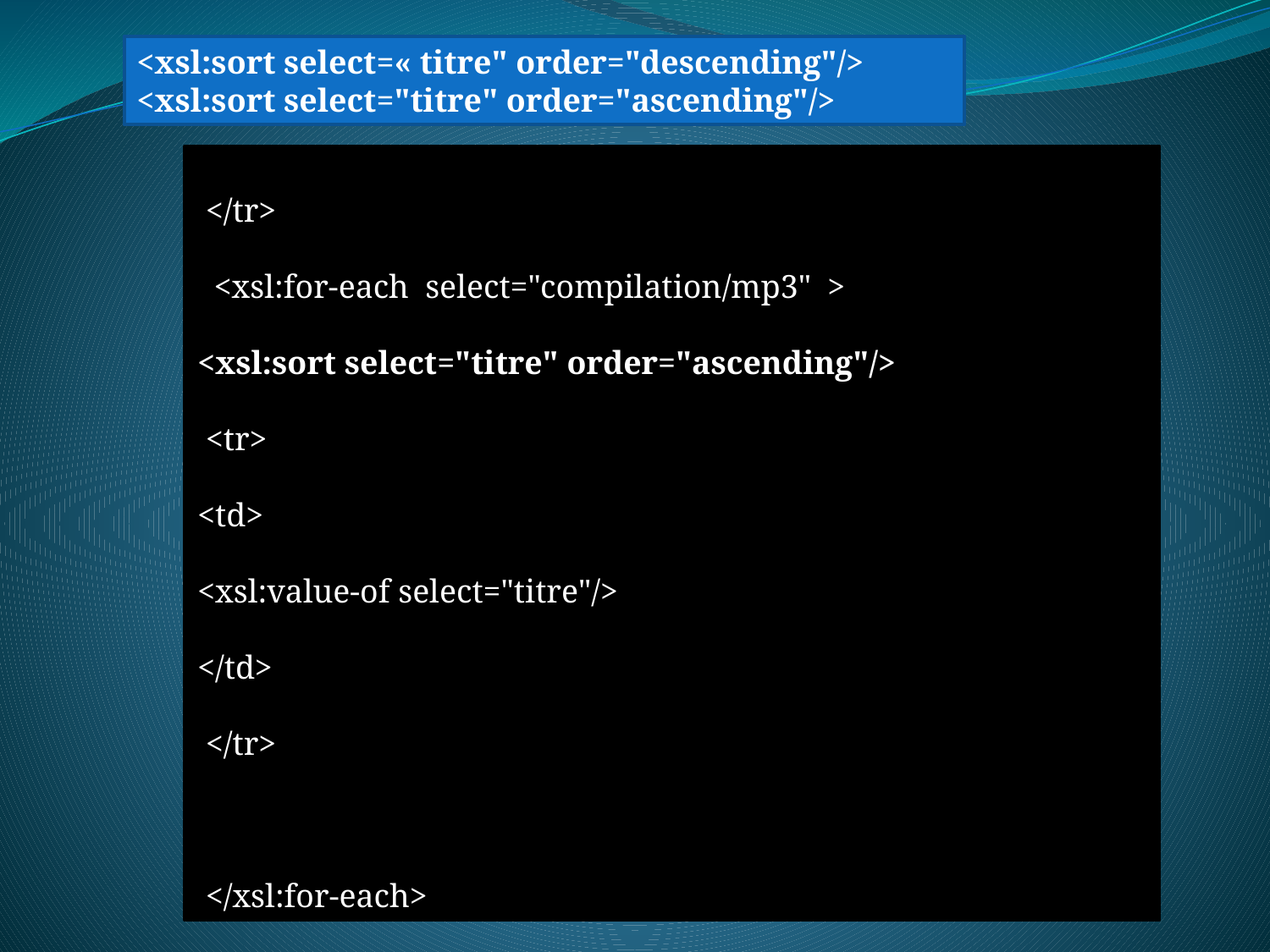

<xsl:sort select=« titre" order="descending"/>
<xsl:sort select="titre" order="ascending"/>
 </tr>
  <xsl:for-each  select="compilation/mp3"  >
<xsl:sort select="titre" order="ascending"/>
 <tr>
<td>
<xsl:value-of select="titre"/>
</td>
 </tr>

 </xsl:for-each>